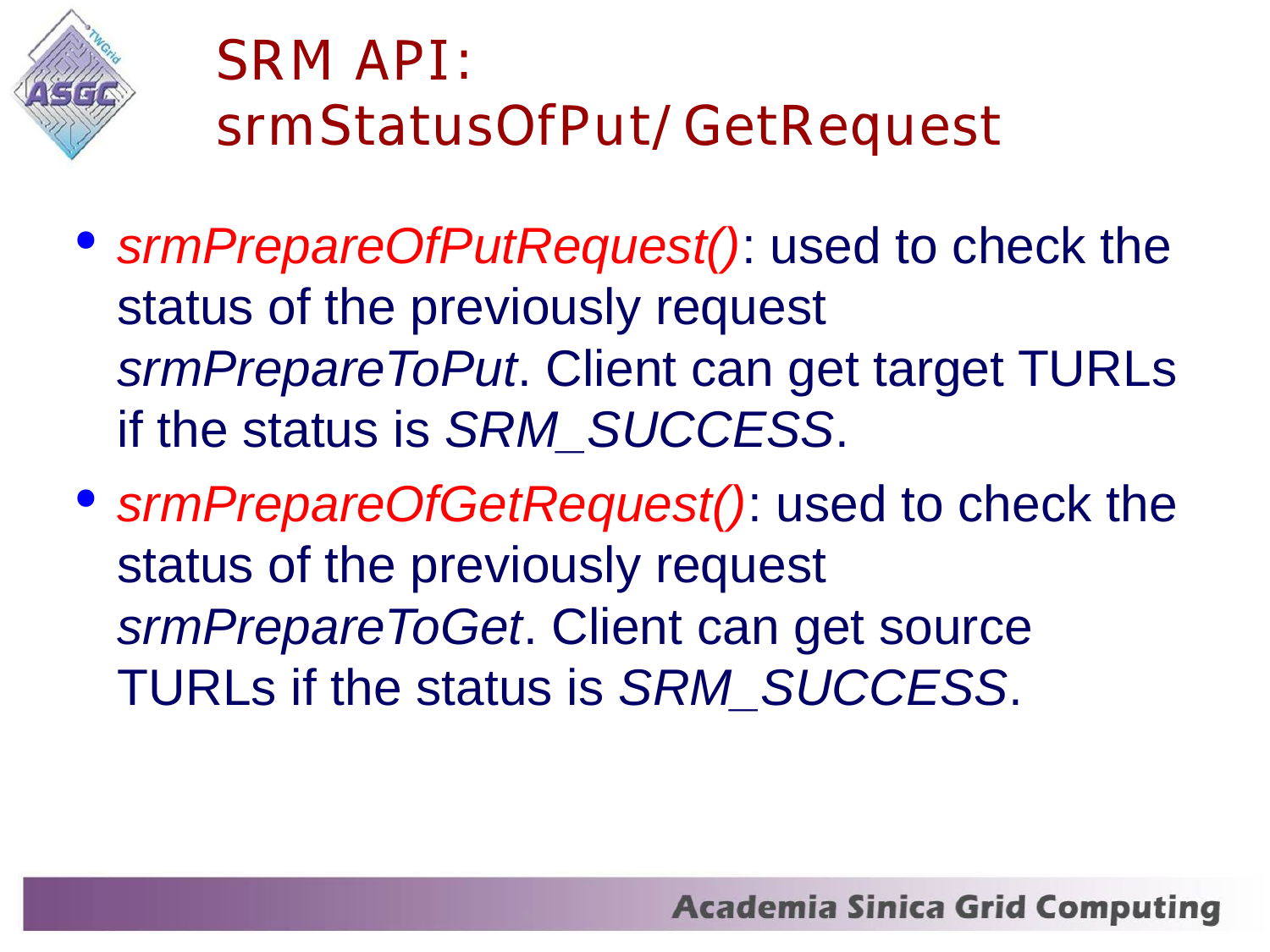

# SRM API: srmStatusOfPut/GetRequest
srmPrepareOfPutRequest(): used to check the status of the previously request srmPrepareToPut. Client can get target TURLs if the status is SRM_SUCCESS.
srmPrepareOfGetRequest(): used to check the status of the previously request srmPrepareToGet. Client can get source TURLs if the status is SRM_SUCCESS.